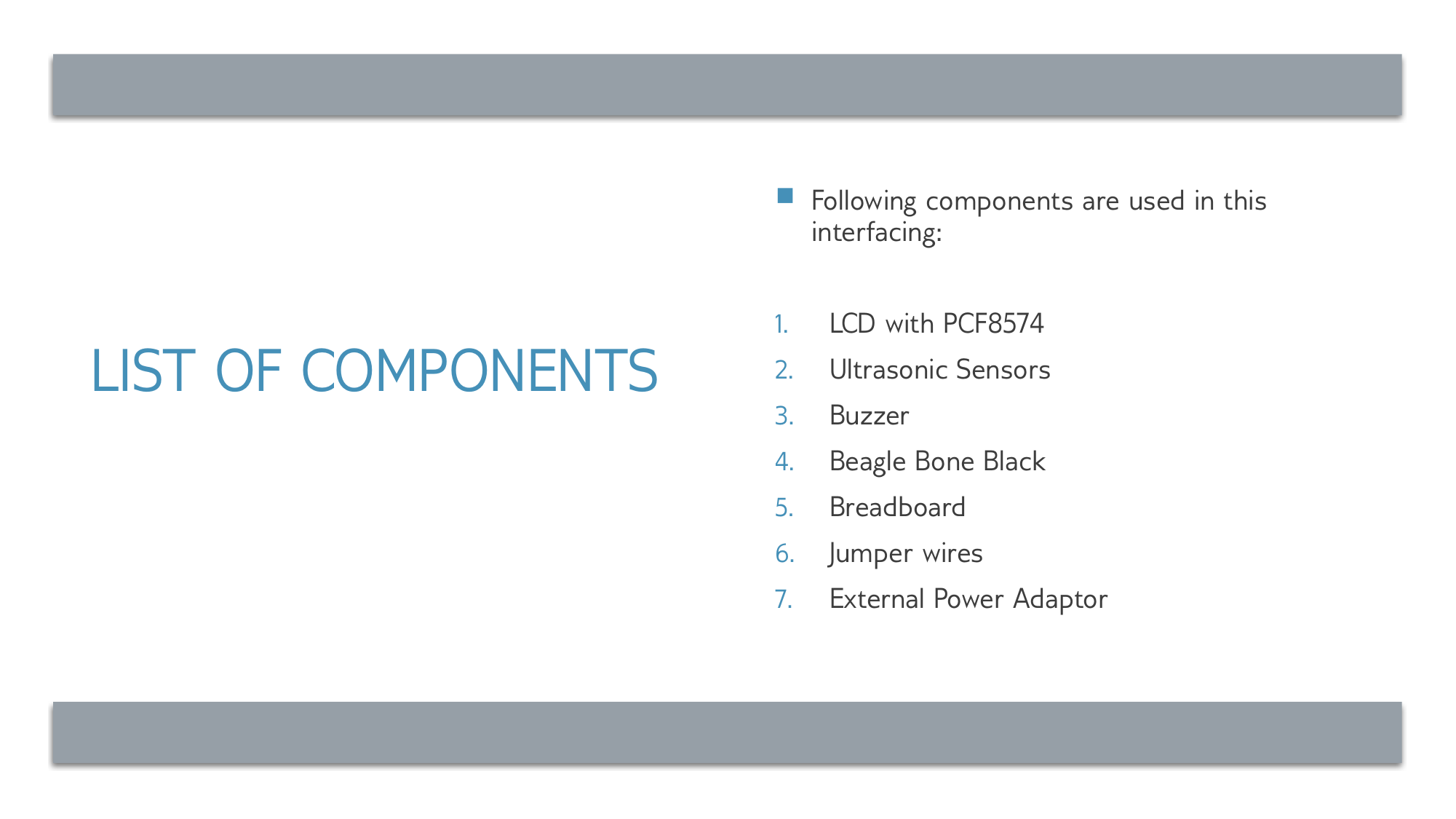

# List of components
Following components are used in this interfacing:

LCD with PCF8574
Ultrasonic Sensors
Buzzer
Beagle Bone Black
Breadboard
Jumper wires
External Power Adaptor